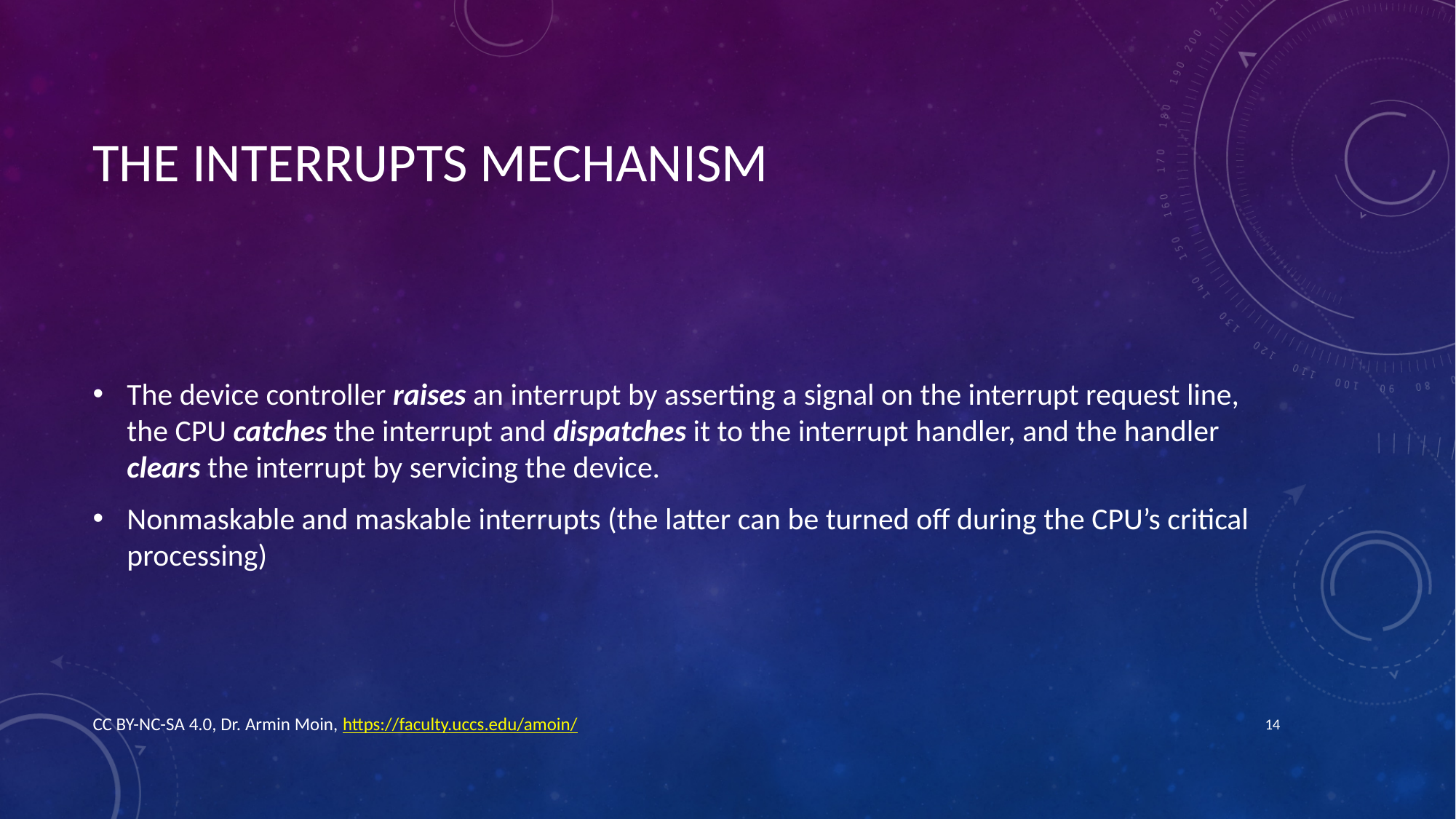

# The interrupts mechanism
The device controller raises an interrupt by asserting a signal on the interrupt request line, the CPU catches the interrupt and dispatches it to the interrupt handler, and the handler clears the interrupt by servicing the device.
Nonmaskable and maskable interrupts (the latter can be turned off during the CPU’s critical processing)
CC BY-NC-SA 4.0, Dr. Armin Moin, https://faculty.uccs.edu/amoin/
14